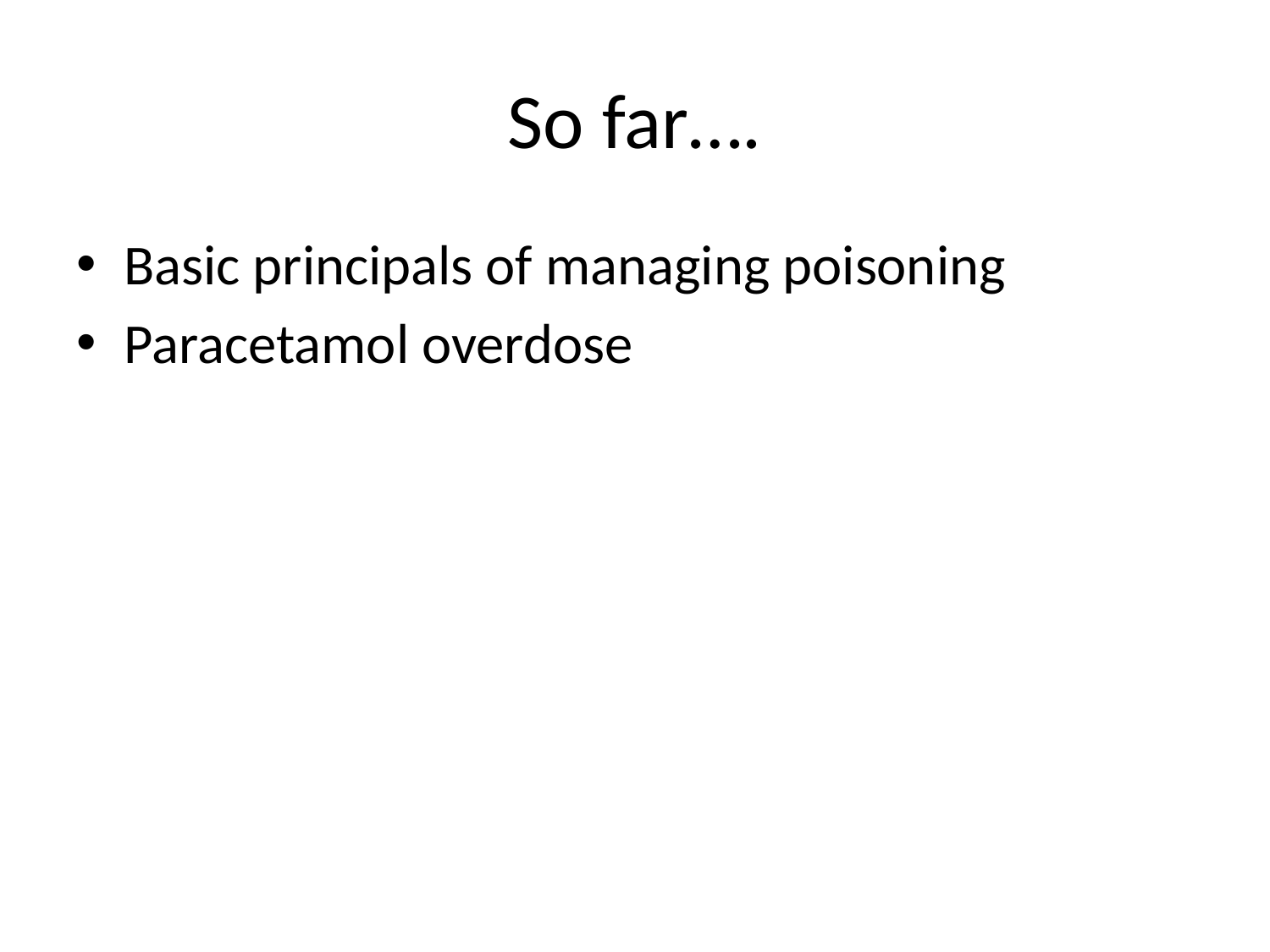

# So far….
Basic principals of managing poisoning
Paracetamol overdose